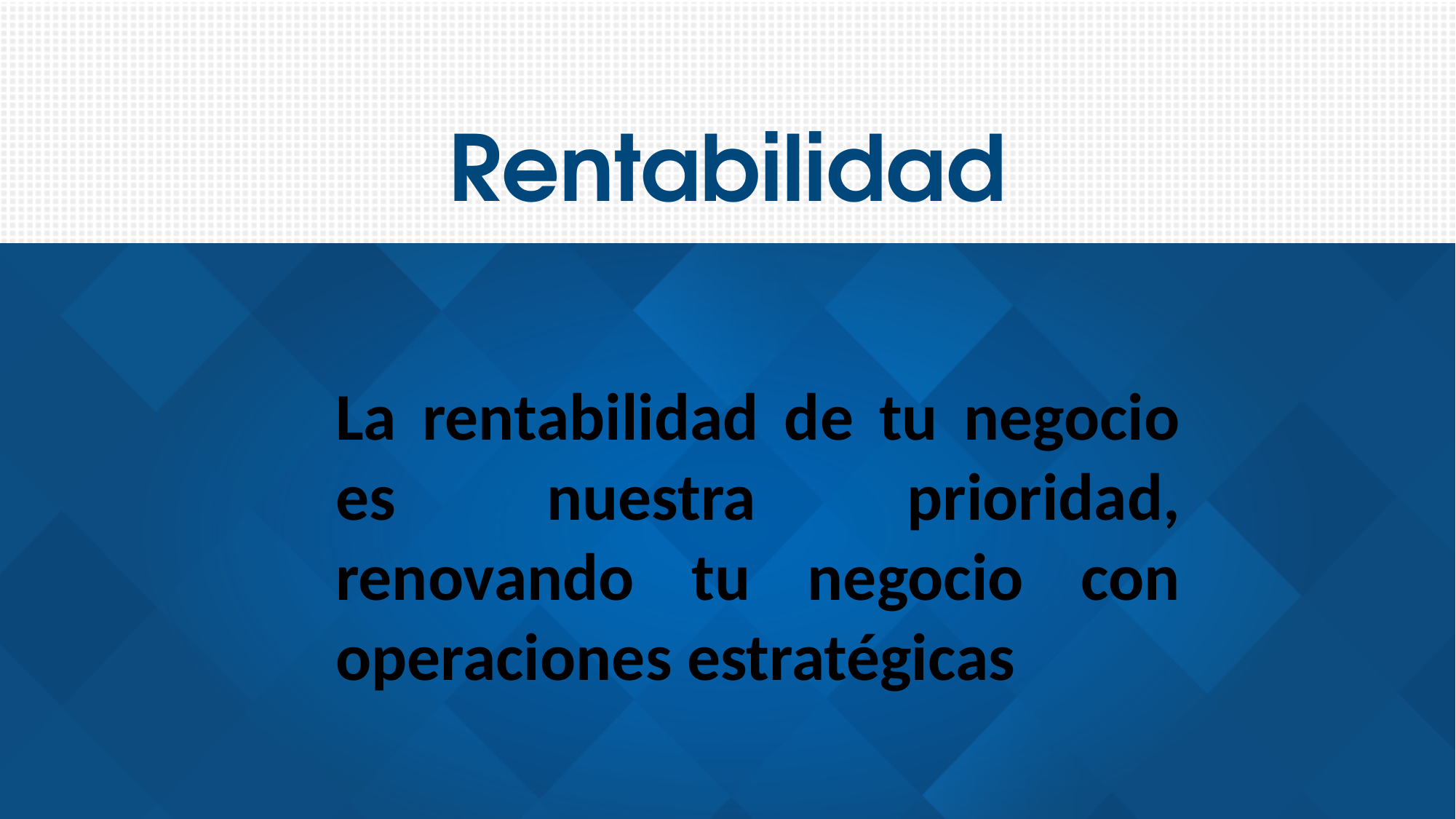

# Rentabilidad
La rentabilidad de tu negocio es nuestra prioridad, renovando tu negocio con operaciones estratégicas